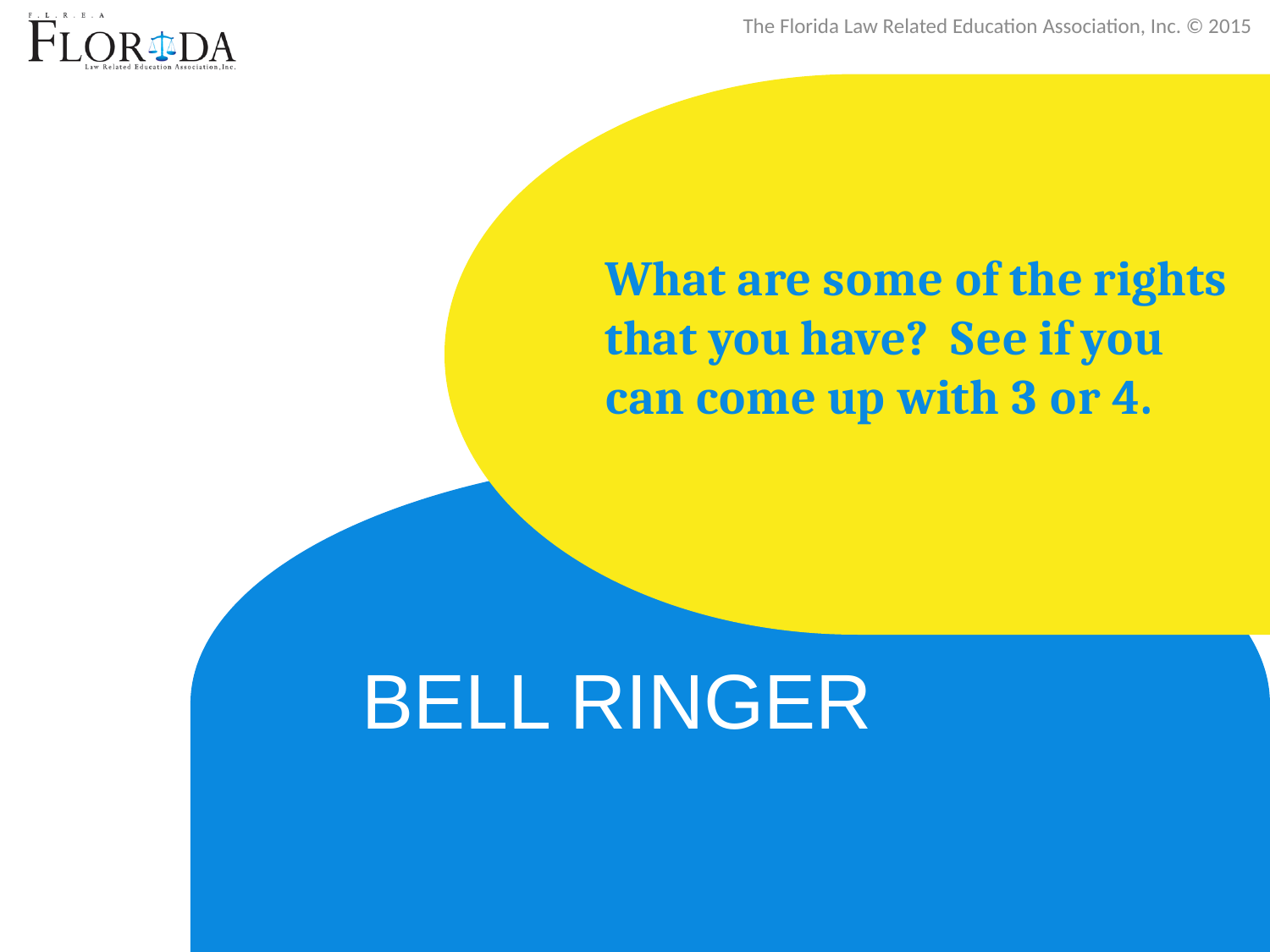

What are some of the rights that you have?  See if you can come up with 3 or 4.
# BELL RINGER